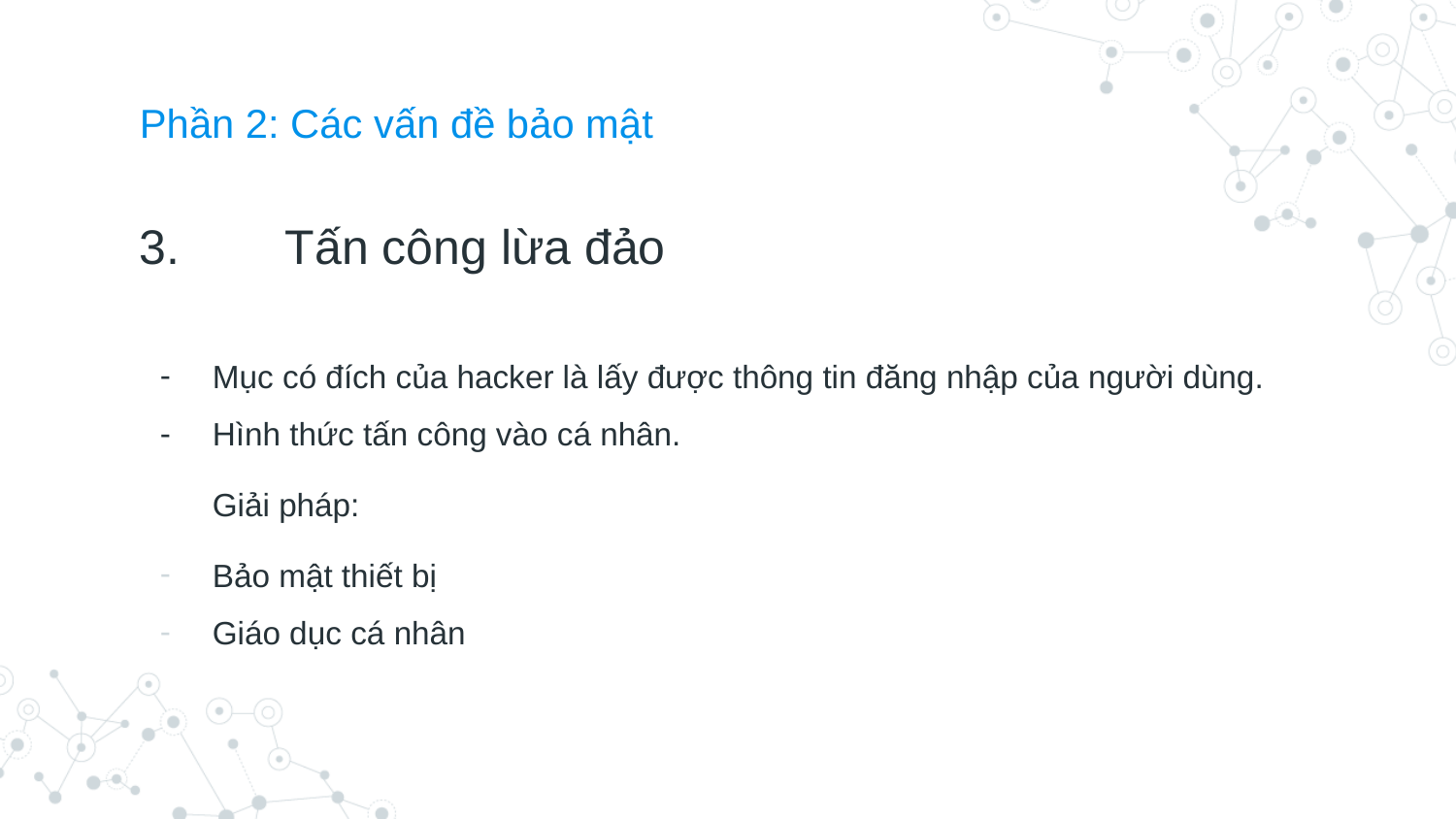

# Phần 2: Các vấn đề bảo mật
3.	Tấn công lừa đảo

Mục có đích của hacker là lấy được thông tin đăng nhập của người dùng.
Hình thức tấn công vào cá nhân.
Giải pháp:
Bảo mật thiết bị
Giáo dục cá nhân